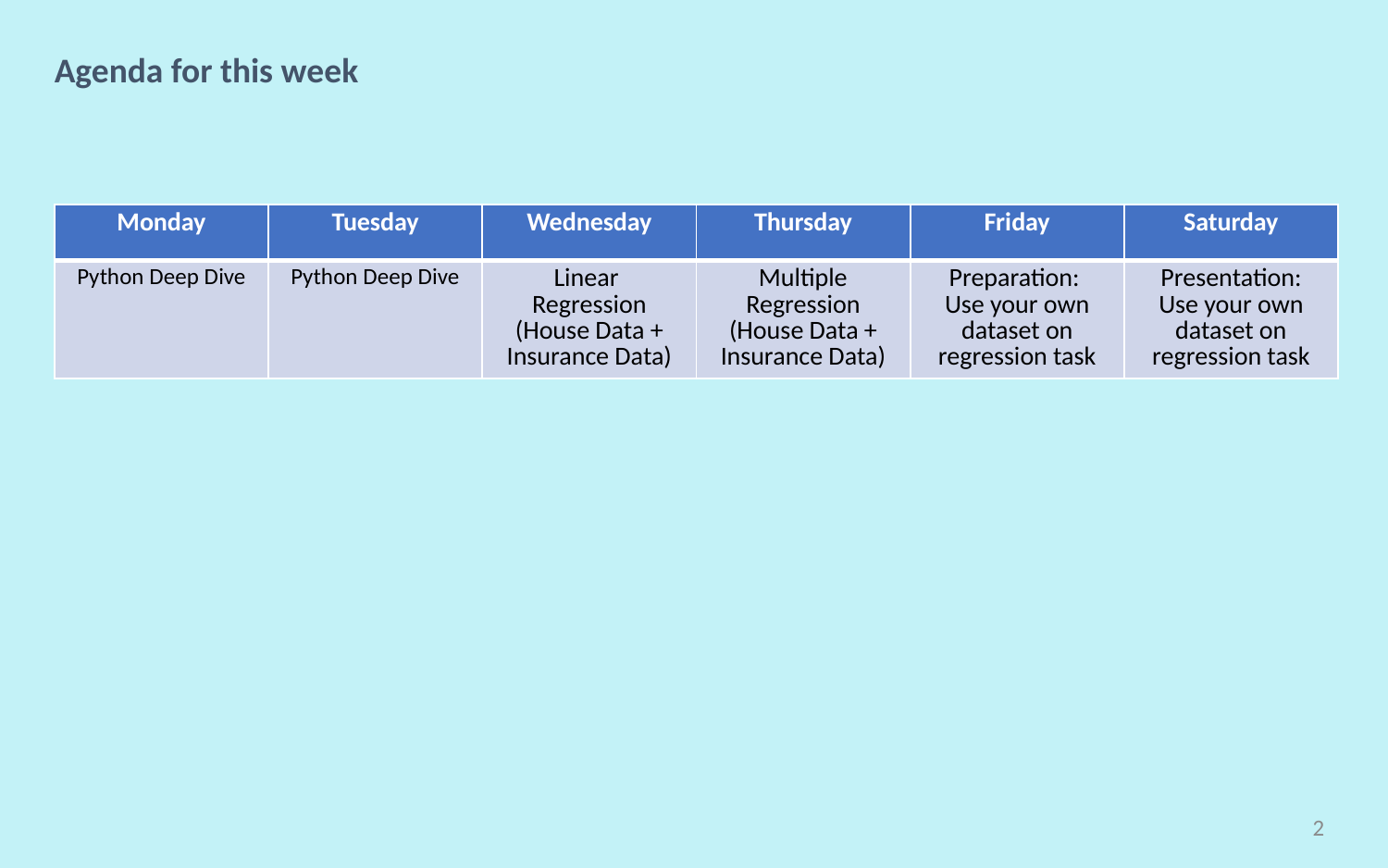

# Agenda for this week
| Monday | Tuesday | Wednesday | Thursday | Friday | Saturday |
| --- | --- | --- | --- | --- | --- |
| Python Deep Dive | Python Deep Dive | Linear Regression (House Data + Insurance Data) | Multiple Regression (House Data + Insurance Data) | Preparation: Use your own dataset on regression task | Presentation: Use your own dataset on regression task |
2